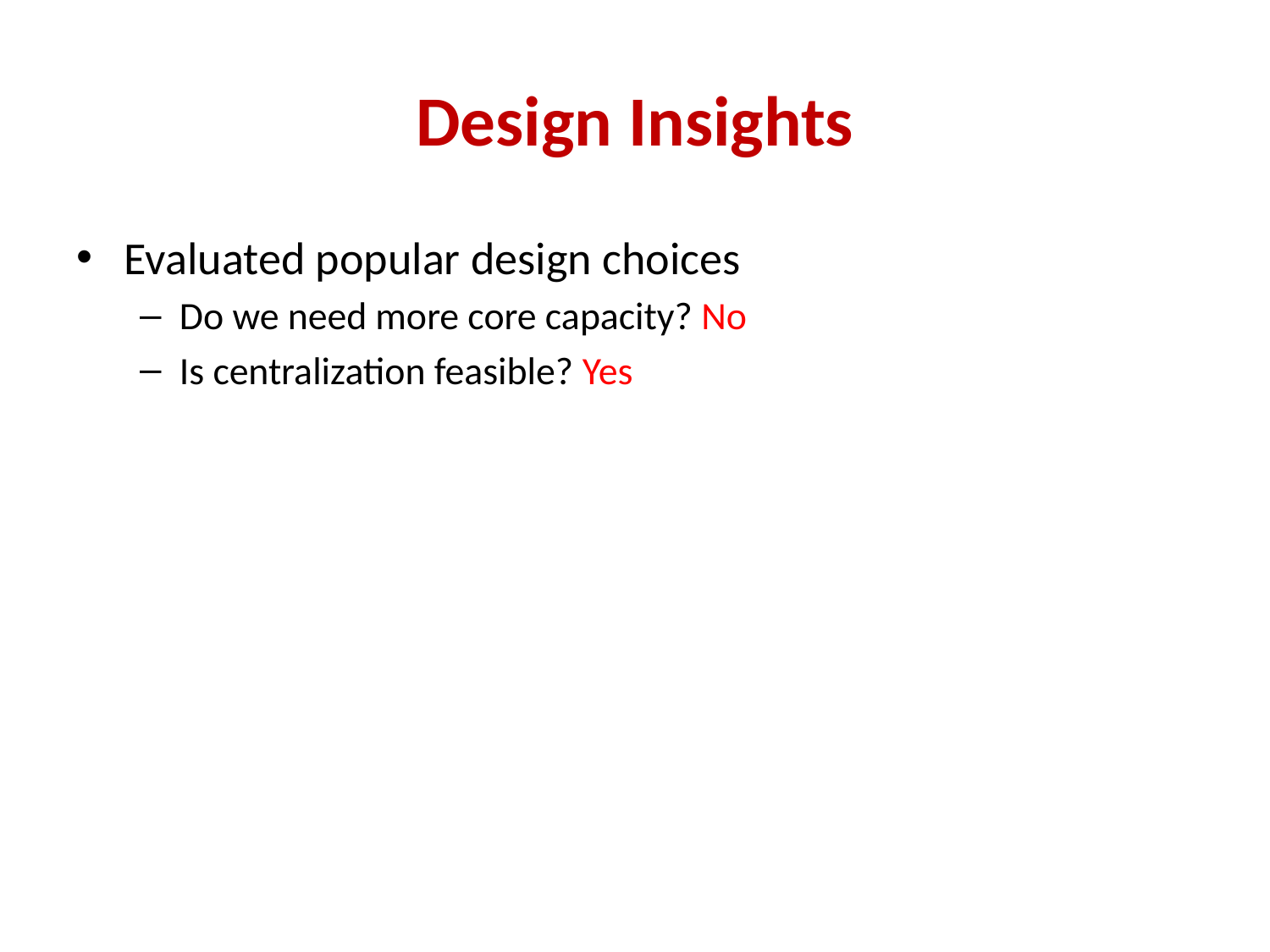

# Design Insights
Evaluated popular design choices
Do we need more core capacity? No
Is centralization feasible? Yes